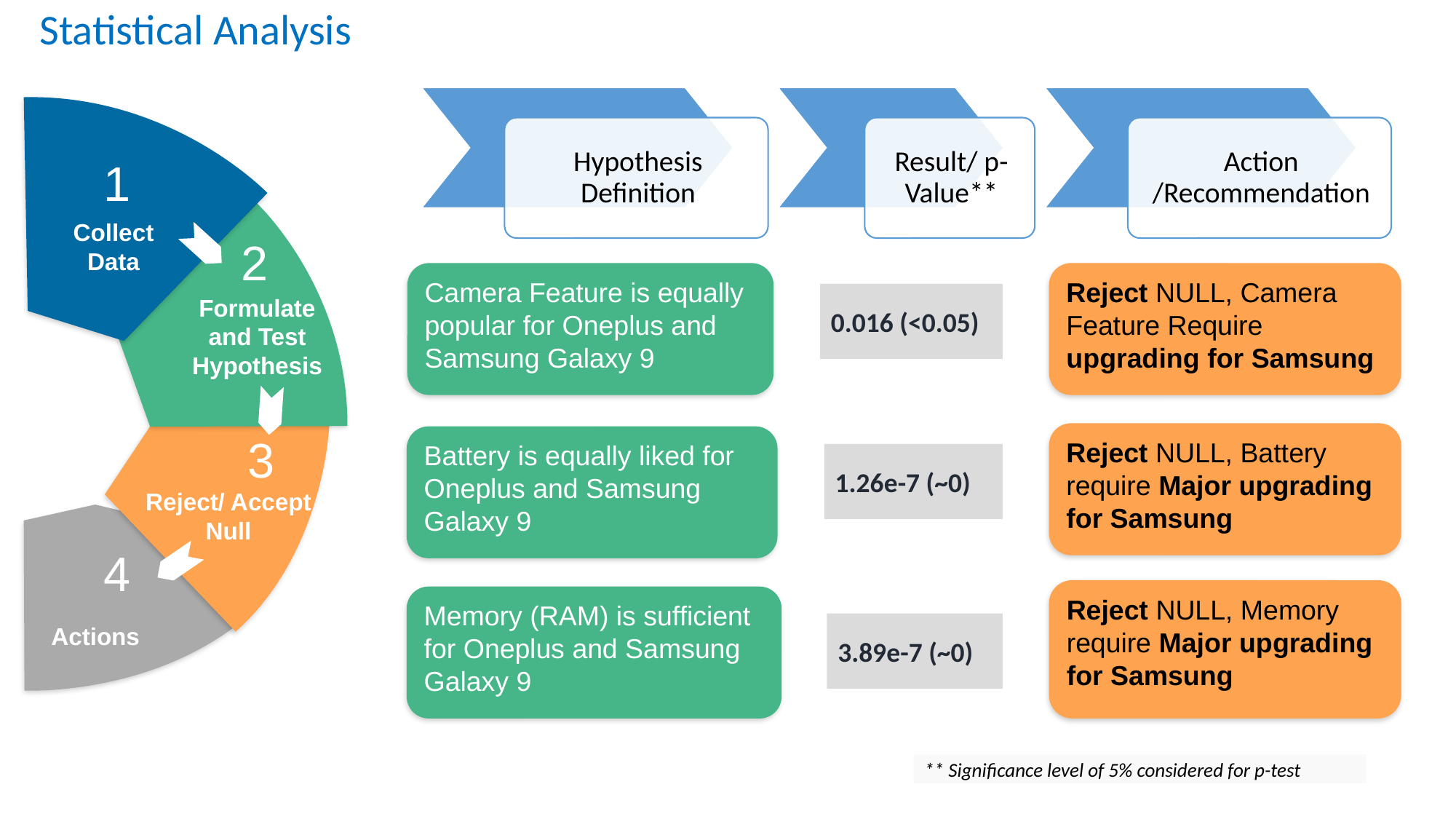

Statistical Analysis
Hypothesis Definition
Result/ p-Value**
Action /Recommendation

1

Collect Data
2
Formulate and Test Hypothesis

3
Reject/ Accept Null

4
Actions

Camera Feature is equally popular for Oneplus and Samsung Galaxy 9
Reject NULL, Camera Feature Require upgrading for Samsung
0.016 (<0.05)

Reject NULL, Battery require Major upgrading for Samsung
Battery is equally liked for Oneplus and Samsung Galaxy 9
1.26e-7 (~0)

Reject NULL, Memory require Major upgrading for Samsung
Memory (RAM) is sufficient for Oneplus and Samsung Galaxy 9
3.89e-7 (~0)
** Significance level of 5% considered for p-test